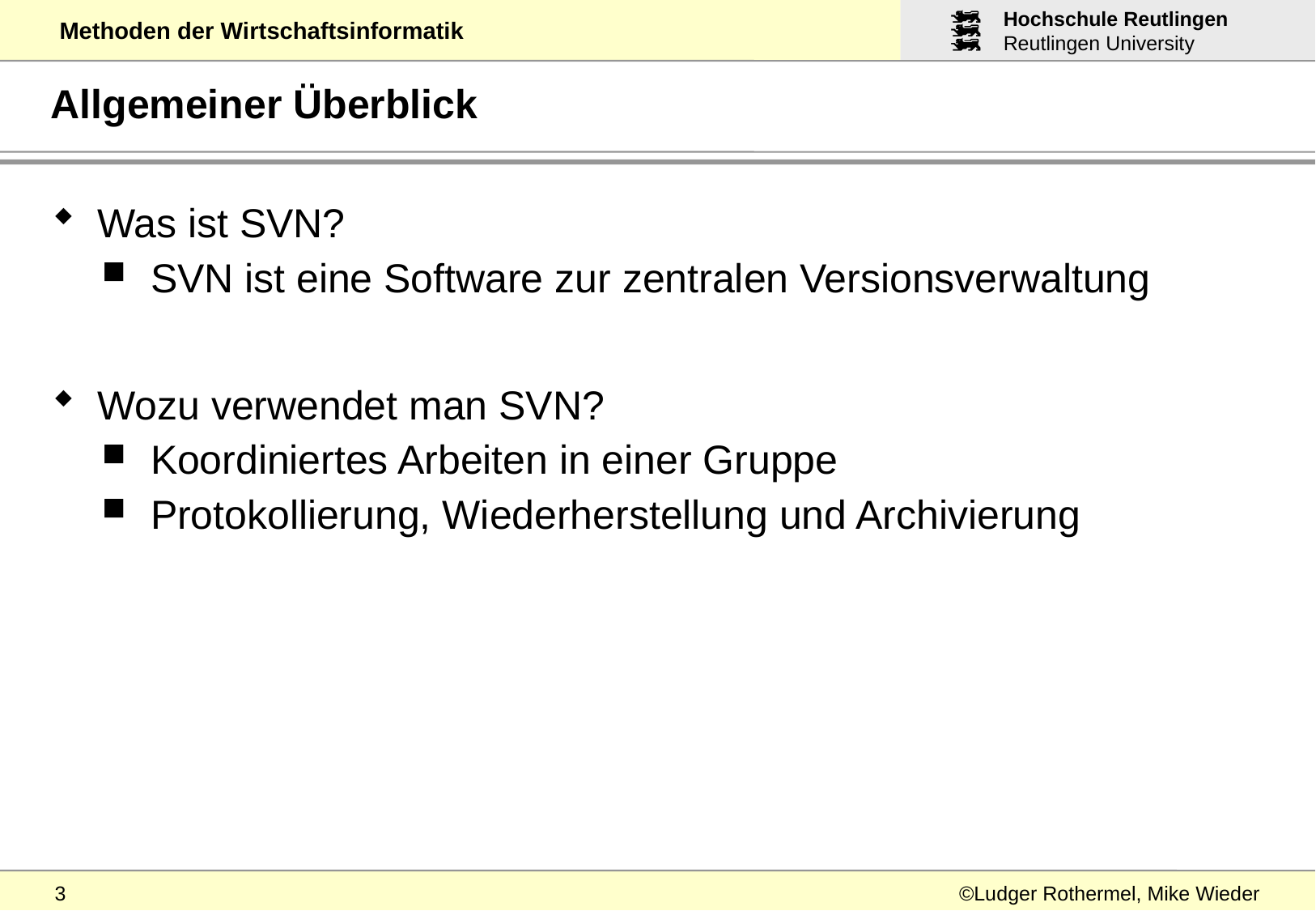

# Allgemeiner Überblick
Was ist SVN?
SVN ist eine Software zur zentralen Versionsverwaltung

Wozu verwendet man SVN?
Koordiniertes Arbeiten in einer Gruppe
Protokollierung, Wiederherstellung und Archivierung
3
©Ludger Rothermel, Mike Wieder